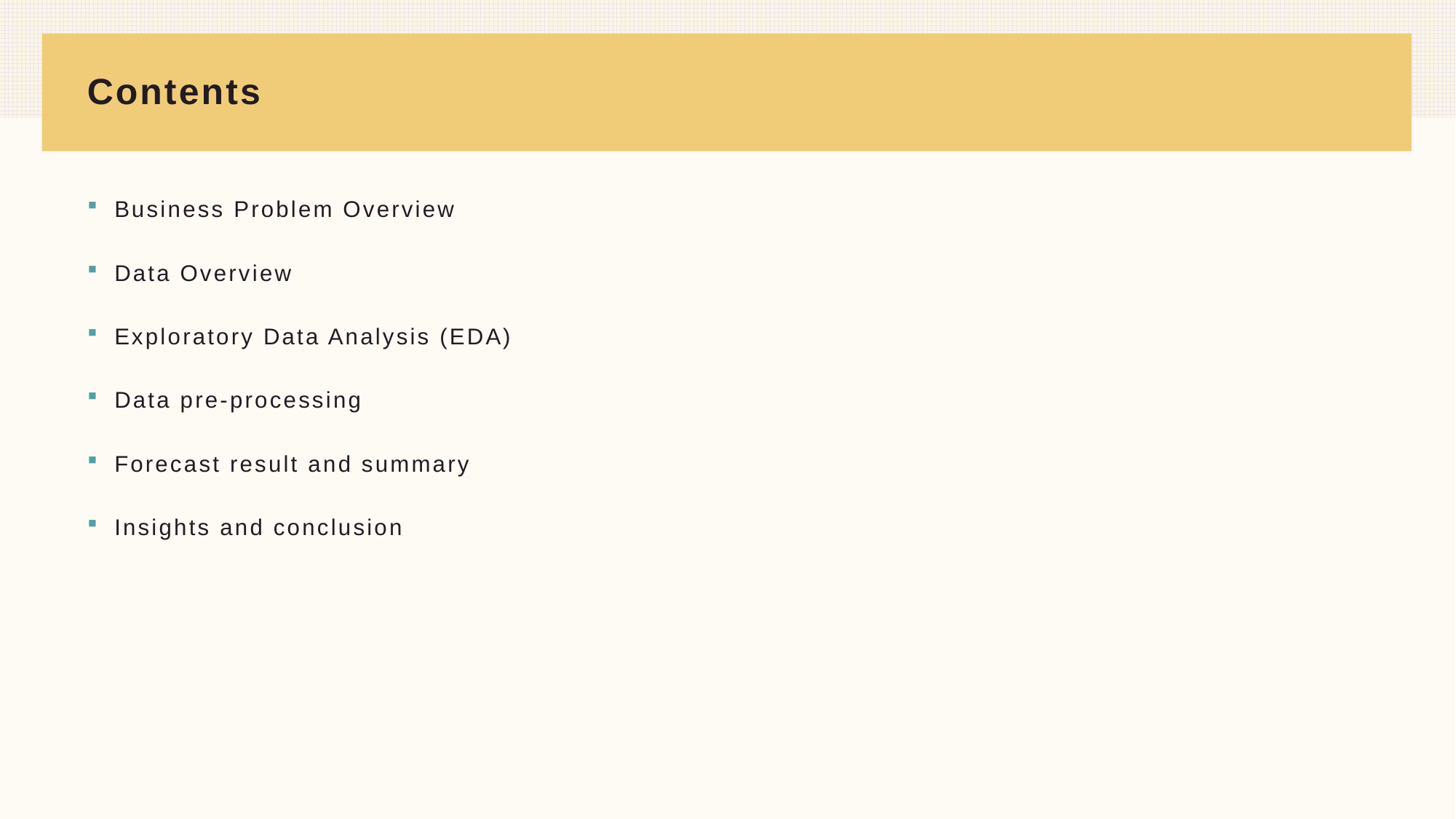

# Contents
Business Problem Overview
Data Overview
Exploratory Data Analysis (EDA)
Data pre-processing
Forecast result and summary
Insights and conclusion